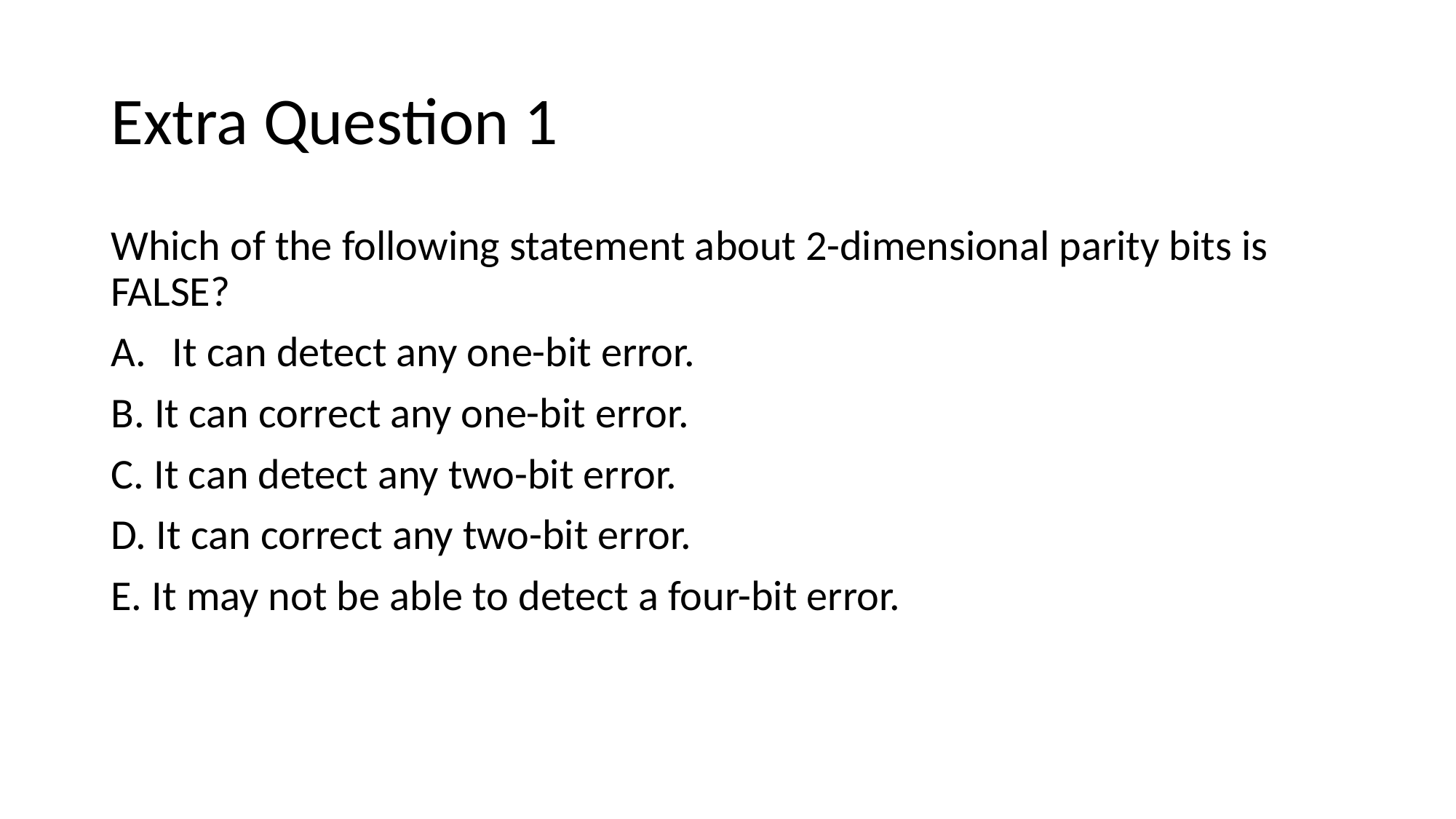

# Extra Question 1
Which of the following statement about 2-dimensional parity bits is FALSE?
It can detect any one-bit error.
B. It can correct any one-bit error.
C. It can detect any two-bit error.
D. It can correct any two-bit error.
E. It may not be able to detect a four-bit error.